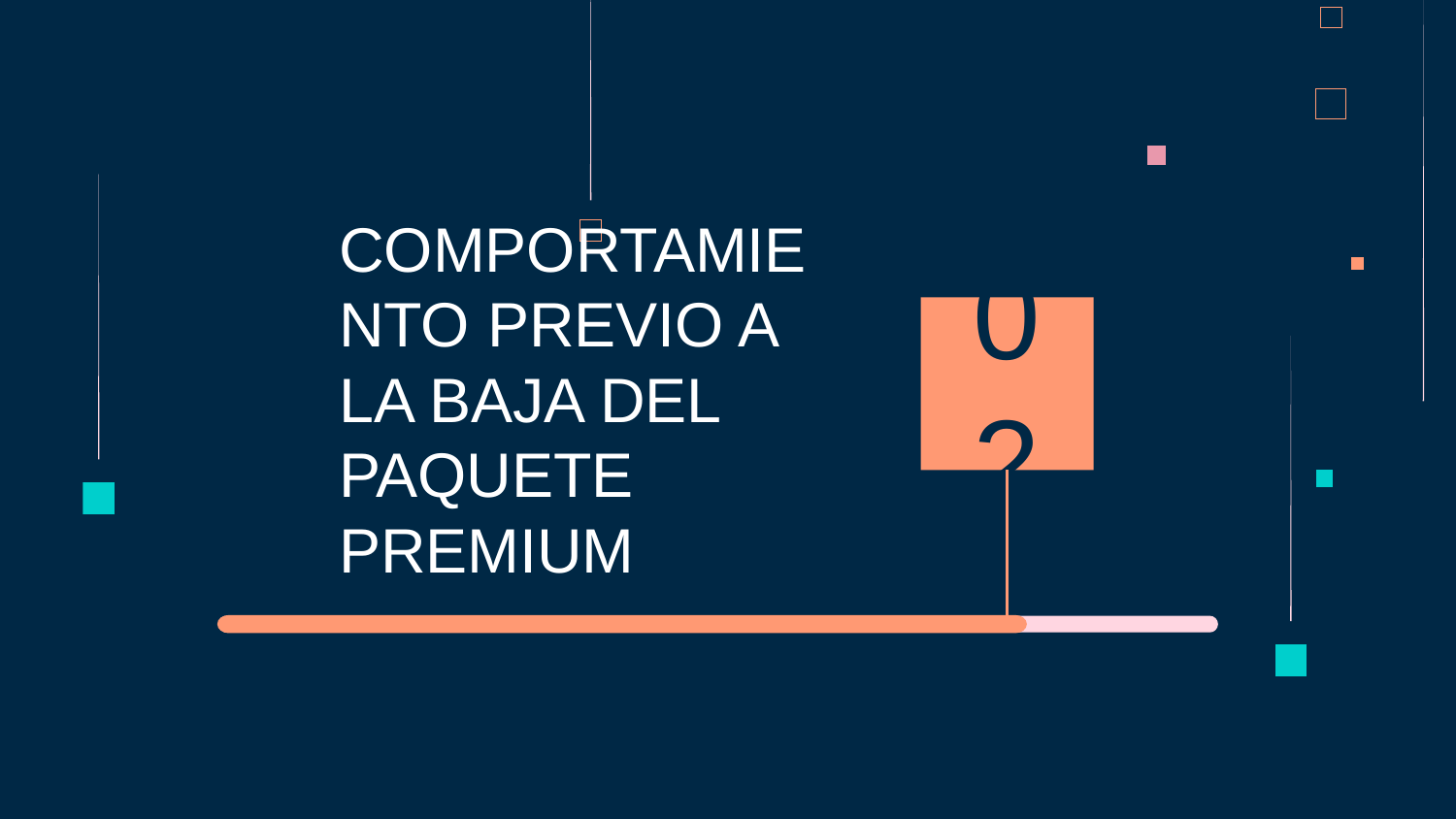

# COMPORTAMIENTO PREVIO A LA BAJA DEL PAQUETE PREMIUM

02